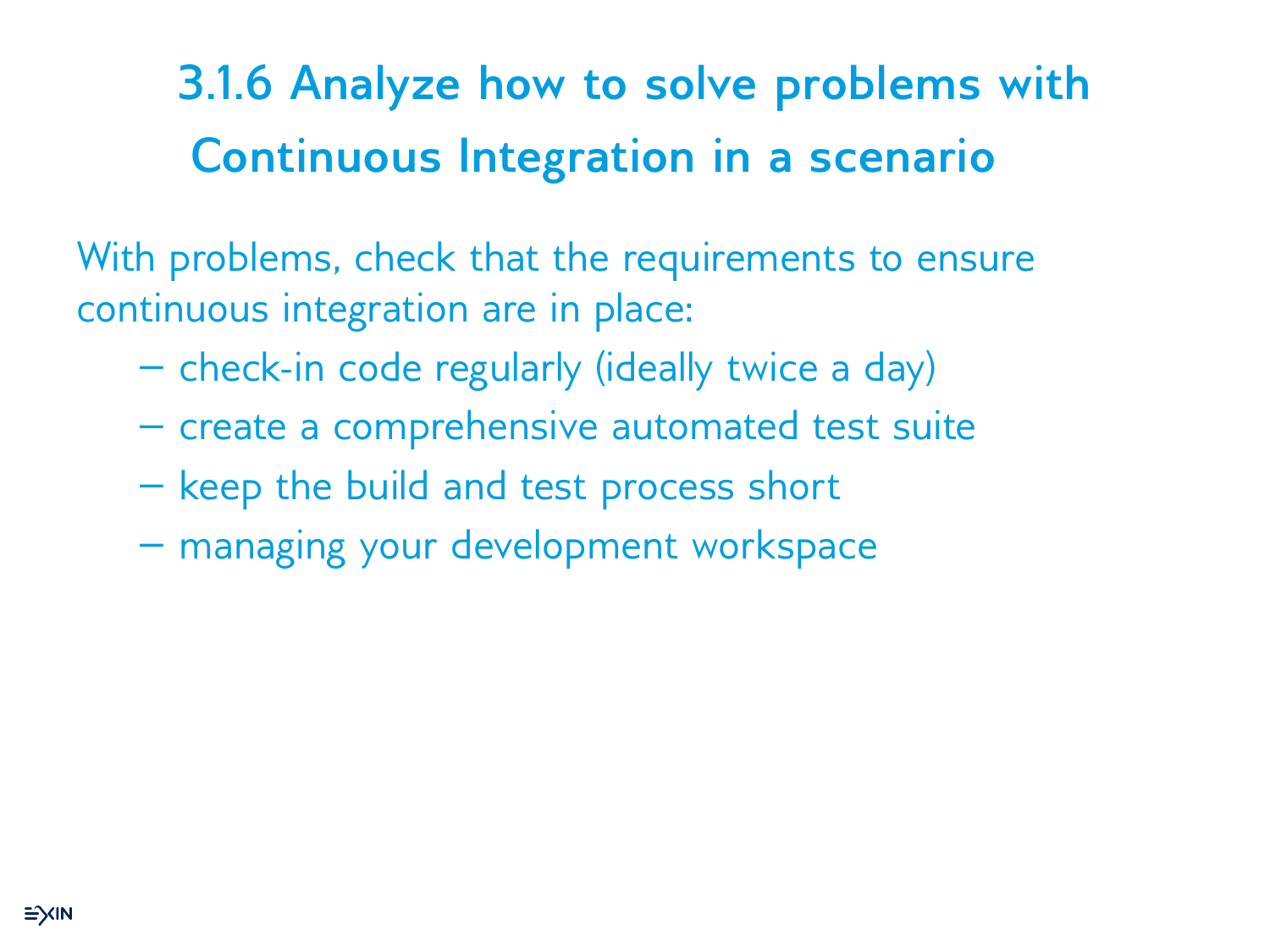

# 3.1.6 Analyze how to solve problems with Continuous Integration in a scenario
With problems, check that the requirements to ensure continuous integration are in place:
check-in code regularly (ideally twice a day)
create a comprehensive automated test suite
keep the build and test process short
managing your development workspace